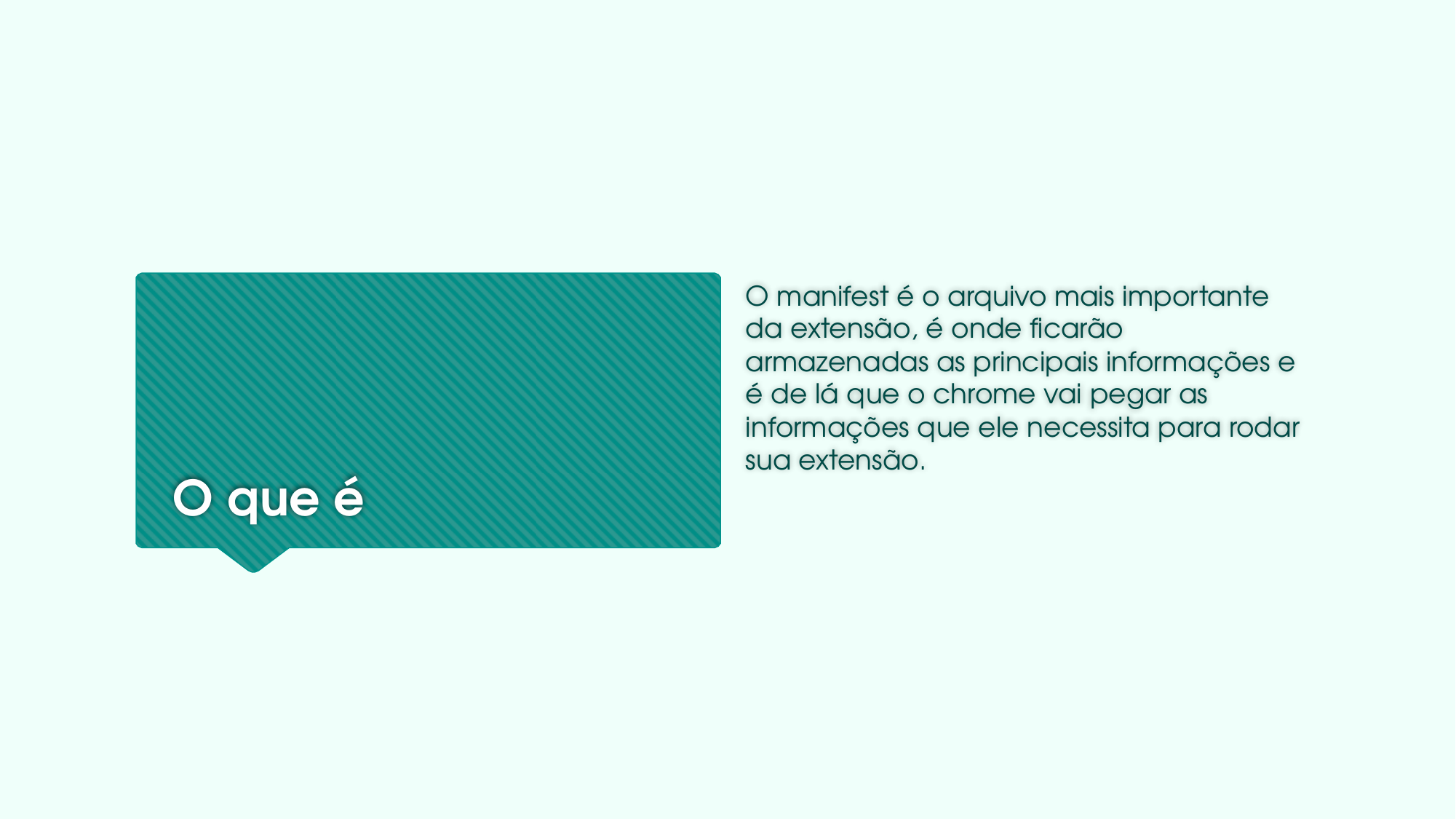

O manifest é o arquivo mais importante da extensão, é onde ficarão armazenadas as principais informações e é de lá que o chrome vai pegar as informações que ele necessita para rodar sua extensão.
# O que é